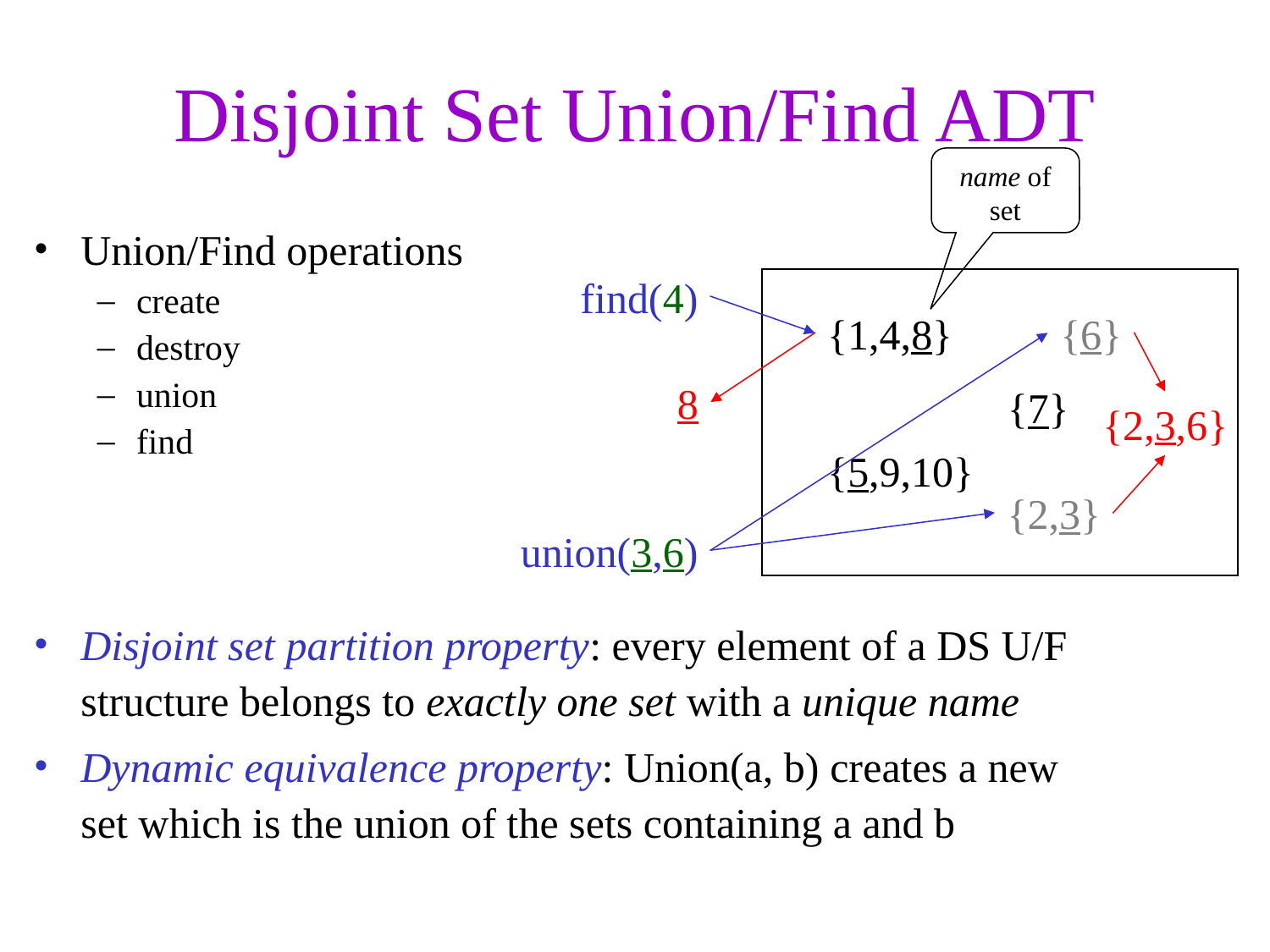

# Disjoint Set Union/Find ADT
name of set
Union/Find operations
create
destroy
union
find

Disjoint set partition property: every element of a DS U/F structure belongs to exactly one set with a unique name
Dynamic equivalence property: Union(a, b) creates a new set which is the union of the sets containing a and b
find(4)

{1,4,8}
{6}
8
{7}
{2,3,6}
{5,9,10}
{2,3}
union(3,6)